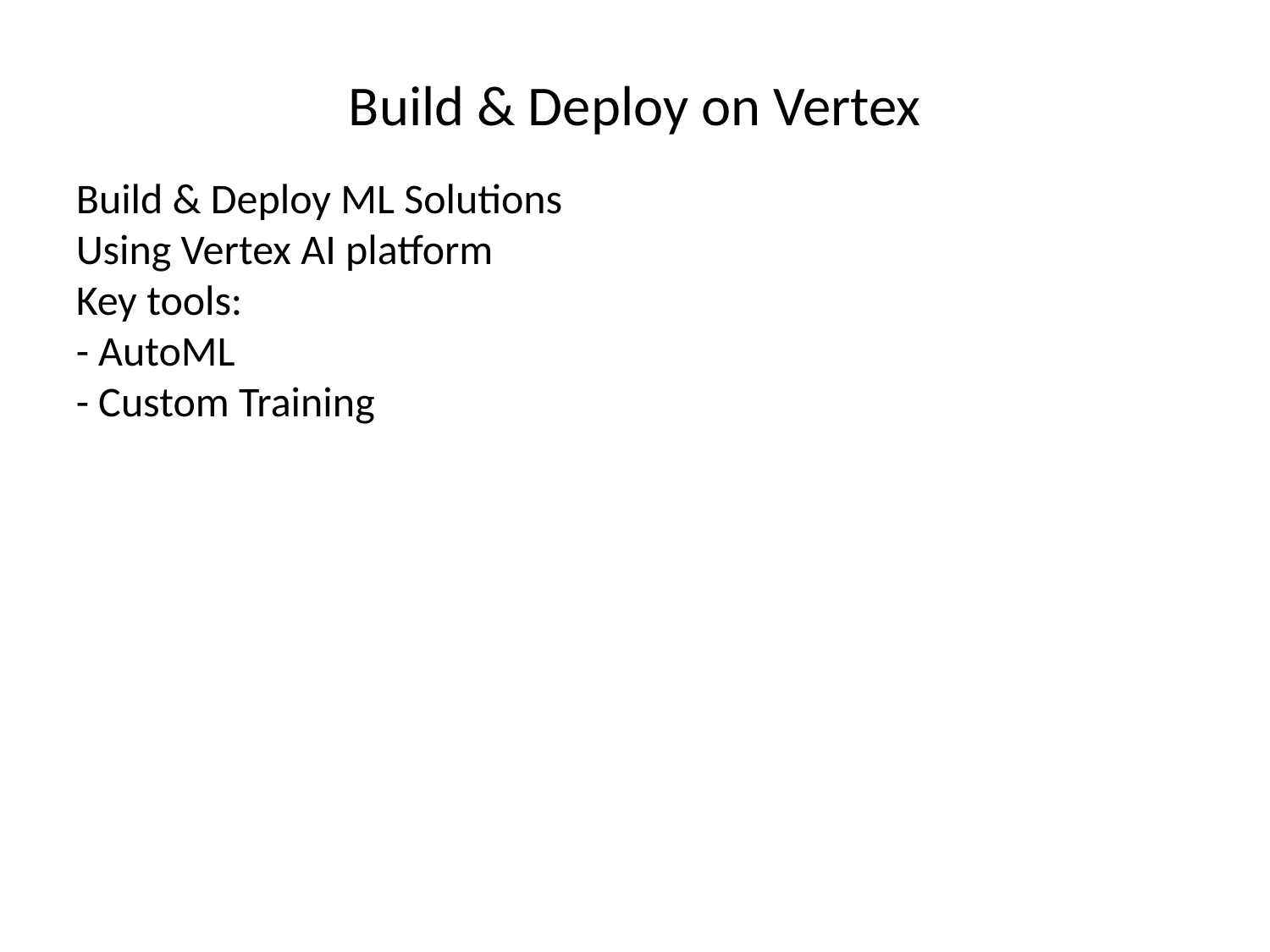

Build & Deploy on Vertex
Build & Deploy ML Solutions
Using Vertex AI platform
Key tools:
- AutoML
- Custom Training